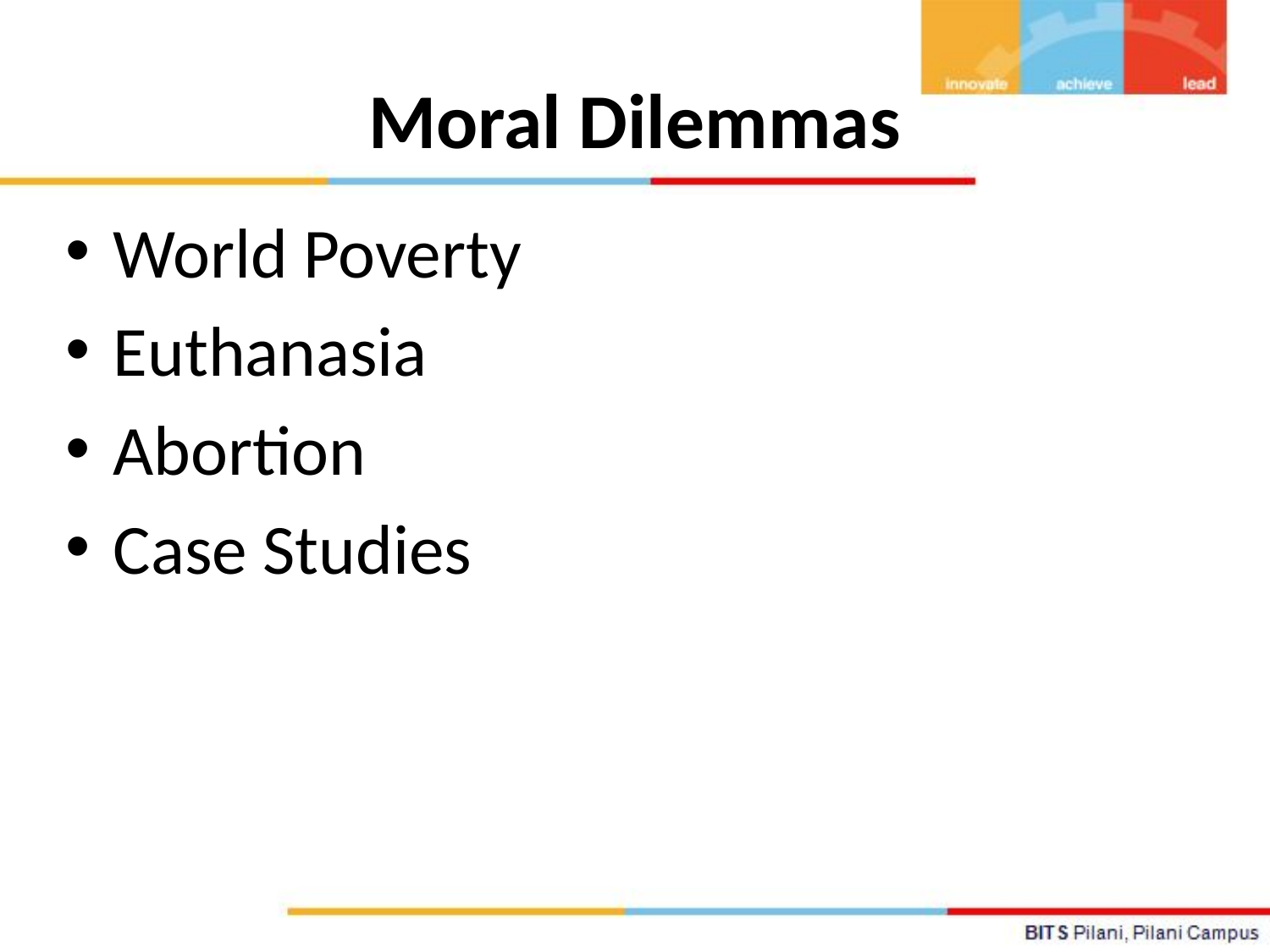

# Moral Dilemmas
World Poverty
Euthanasia
Abortion
Case Studies